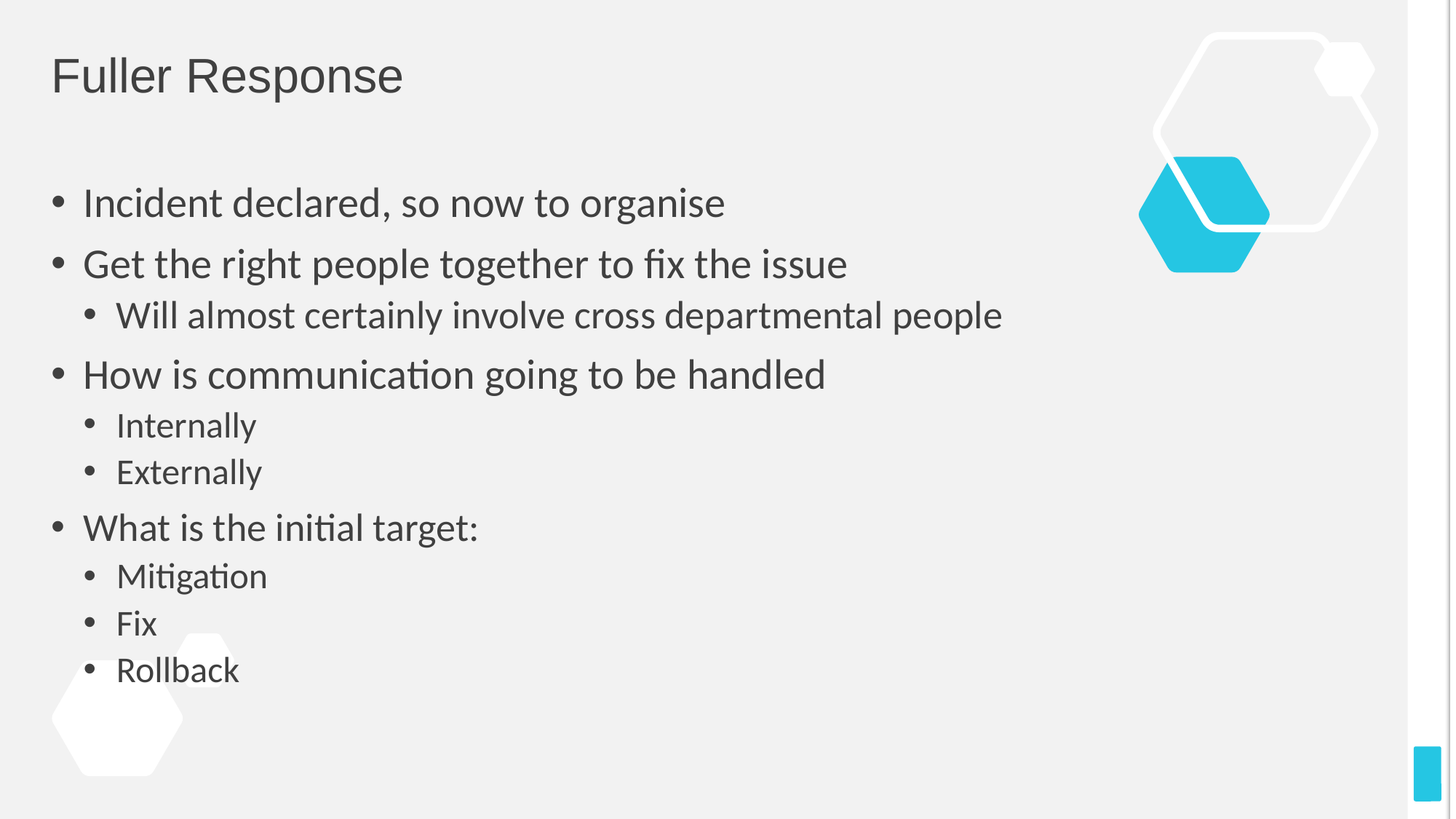

# Fuller Response
Incident declared, so now to organise
Get the right people together to fix the issue
Will almost certainly involve cross departmental people
How is communication going to be handled
Internally
Externally
What is the initial target:
Mitigation
Fix
Rollback